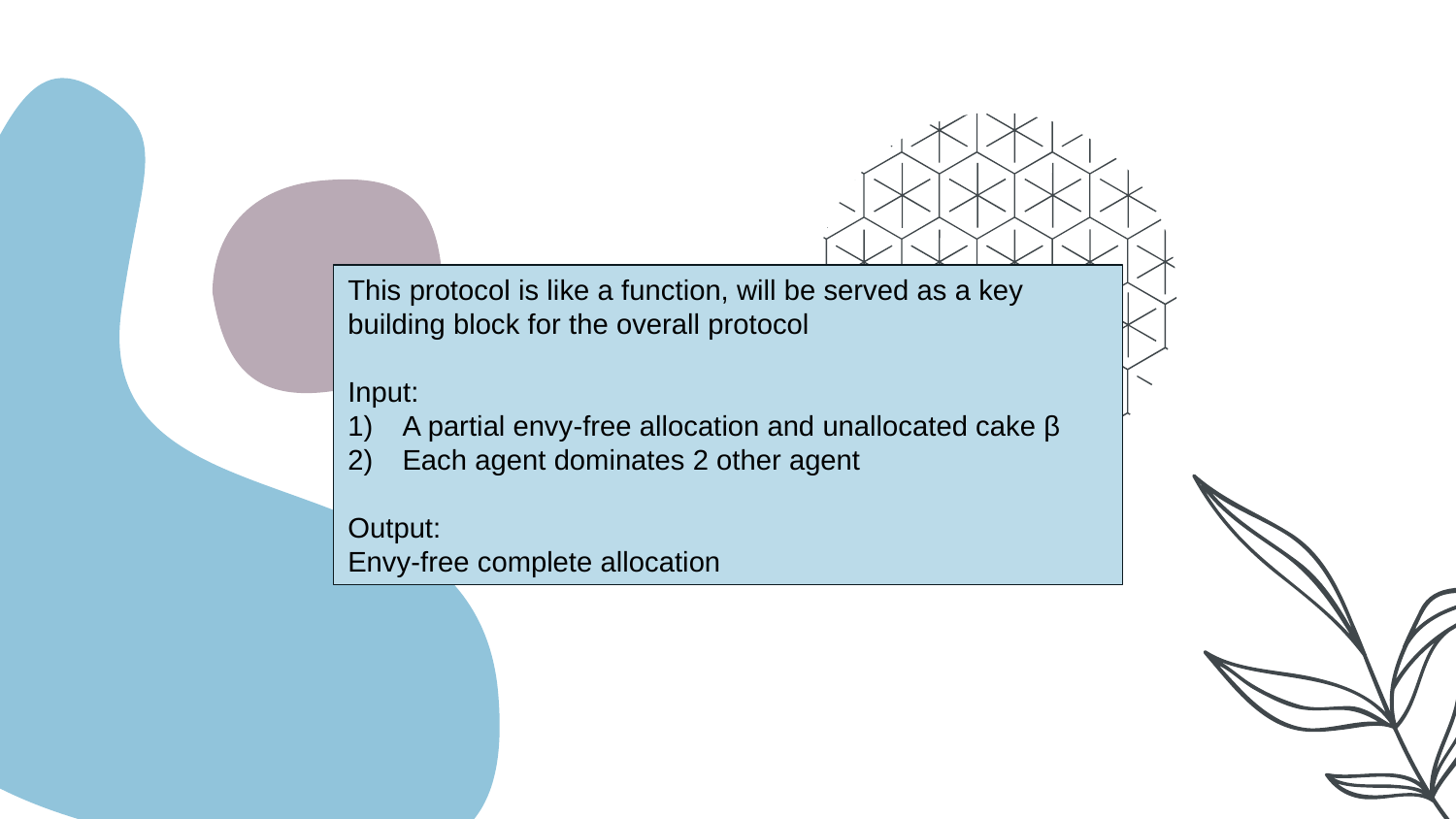

This protocol is like a function, will be served as a key building block for the overall protocol

Input:
A partial envy-free allocation and unallocated cake β
Each agent dominates 2 other agent

Output:
Envy-free complete allocation